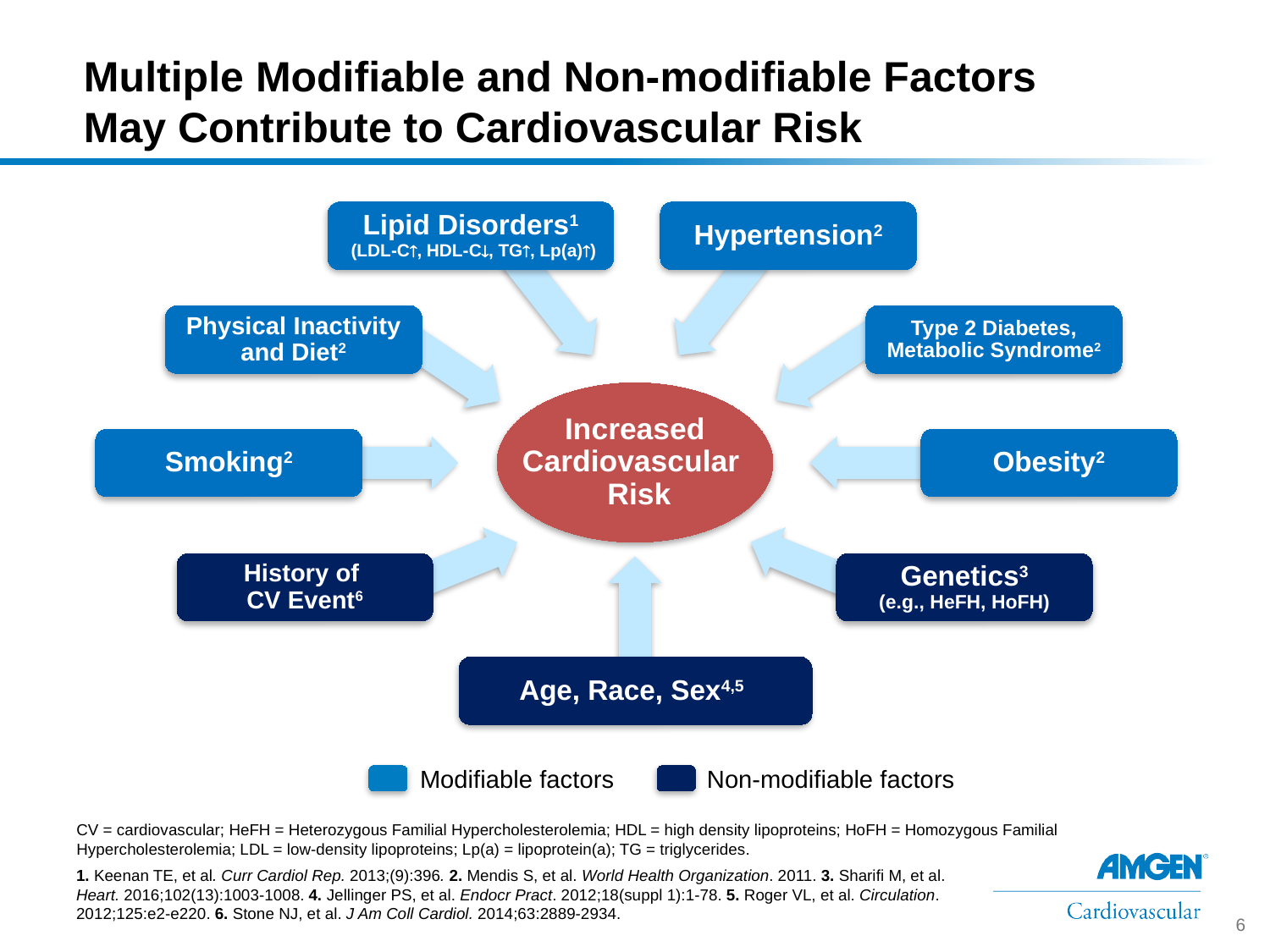

# Multiple Modifiable and Non-modifiable Factors May Contribute to Cardiovascular Risk

Lipid Disorders1
 (LDL-C↑, HDL-C↓, TG↑, Lp(a)↑)
Hypertension2

Physical Inactivity and Diet2
Type 2 Diabetes, Metabolic Syndrome2

Increased Cardiovascular
 Risk
Smoking2
Obesity2

History of
CV Event6
Genetics3
(e.g., HeFH, HoFH)

Age, Race, Sex4,5
Modifiable factors
Non-modifiable factors

CV = cardiovascular; HeFH = Heterozygous Familial Hypercholesterolemia; HDL = high density lipoproteins; HoFH = Homozygous Familial Hypercholesterolemia; LDL = low-density lipoproteins; Lp(a) = lipoprotein(a); TG = triglycerides.
1. Keenan TE, et al. Curr Cardiol Rep. 2013;(9):396. 2. Mendis S, et al. World Health Organization. 2011. 3. Sharifi M, et al. Heart. 2016;102(13):1003-1008. 4. Jellinger PS, et al. Endocr Pract. 2012;18(suppl 1):1-78. 5. Roger VL, et al. Circulation. 2012;125:e2-e220. 6. Stone NJ, et al. J Am Coll Cardiol. 2014;63:2889-2934.